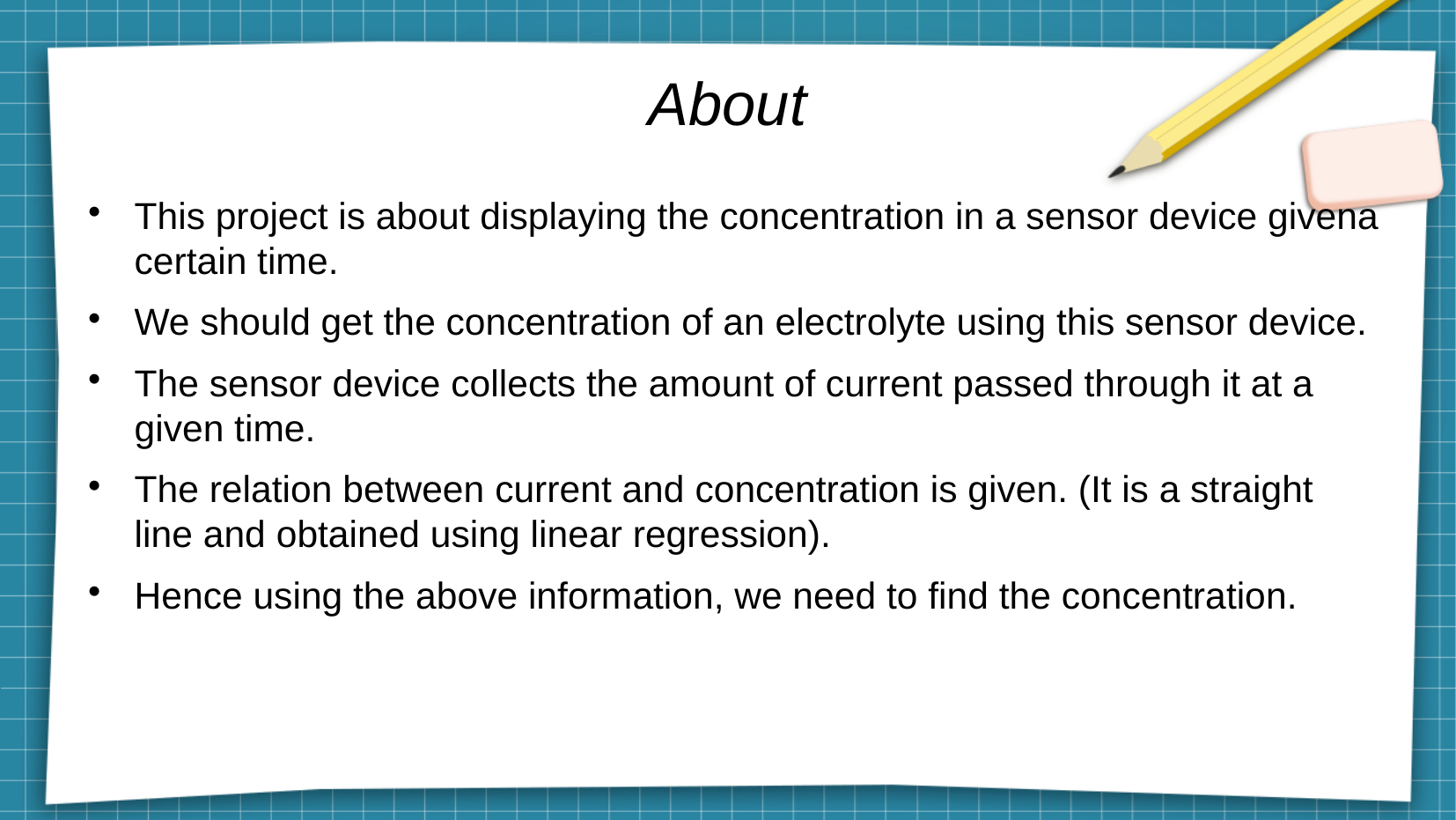

# About
This project is about displaying the concentration in a sensor device givena certain time.
We should get the concentration of an electrolyte using this sensor device.
The sensor device collects the amount of current passed through it at a given time.
The relation between current and concentration is given. (It is a straight line and obtained using linear regression).
Hence using the above information, we need to find the concentration.